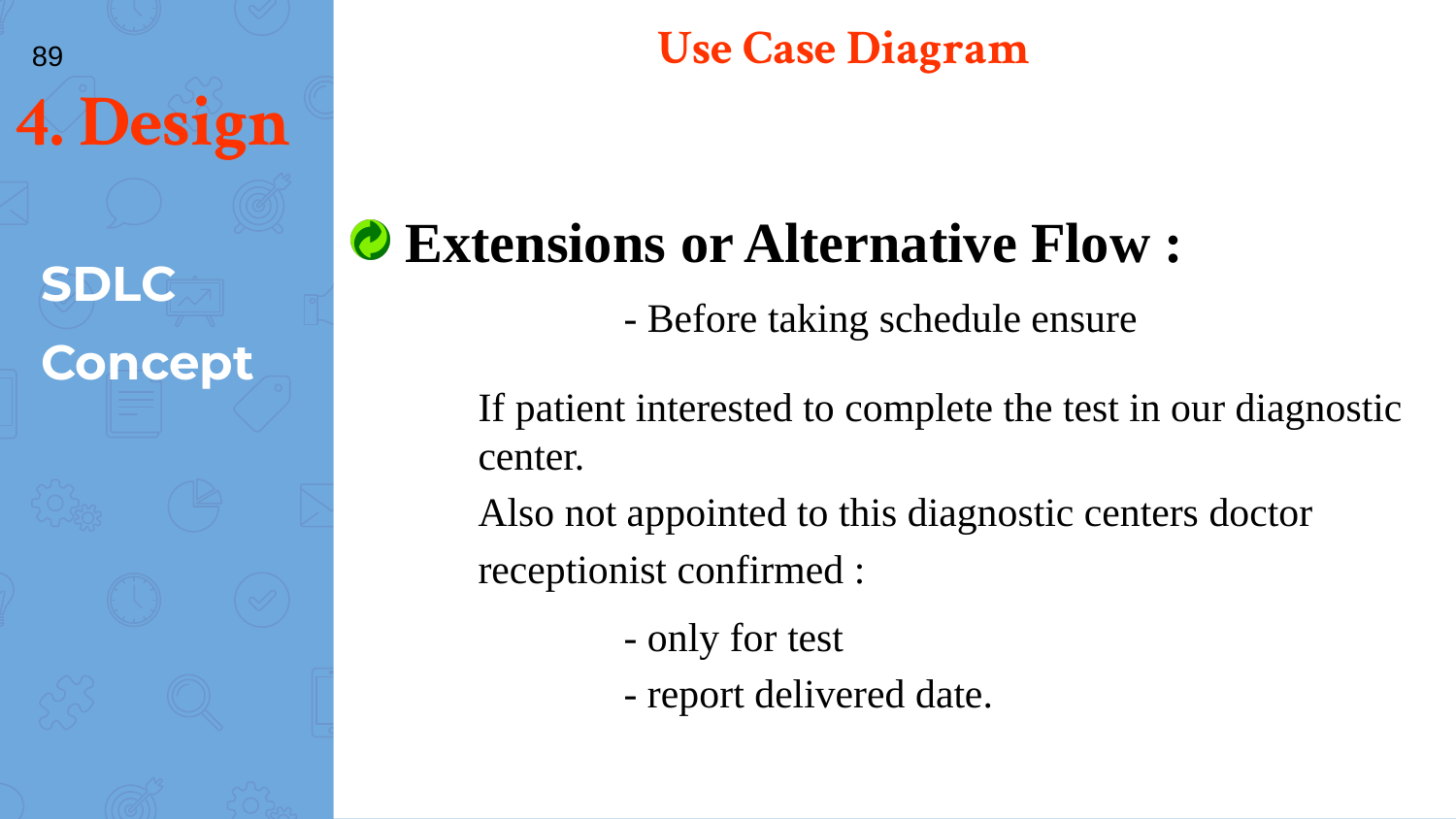

Use Case Diagram
89
# 4. Design
Extensions or Alternative Flow :
	- Before taking schedule ensure

If patient interested to complete the test in our diagnostic center.
Also not appointed to this diagnostic centers doctor
receptionist confirmed :

	- only for test
	- report delivered date.

SDLC
Concept